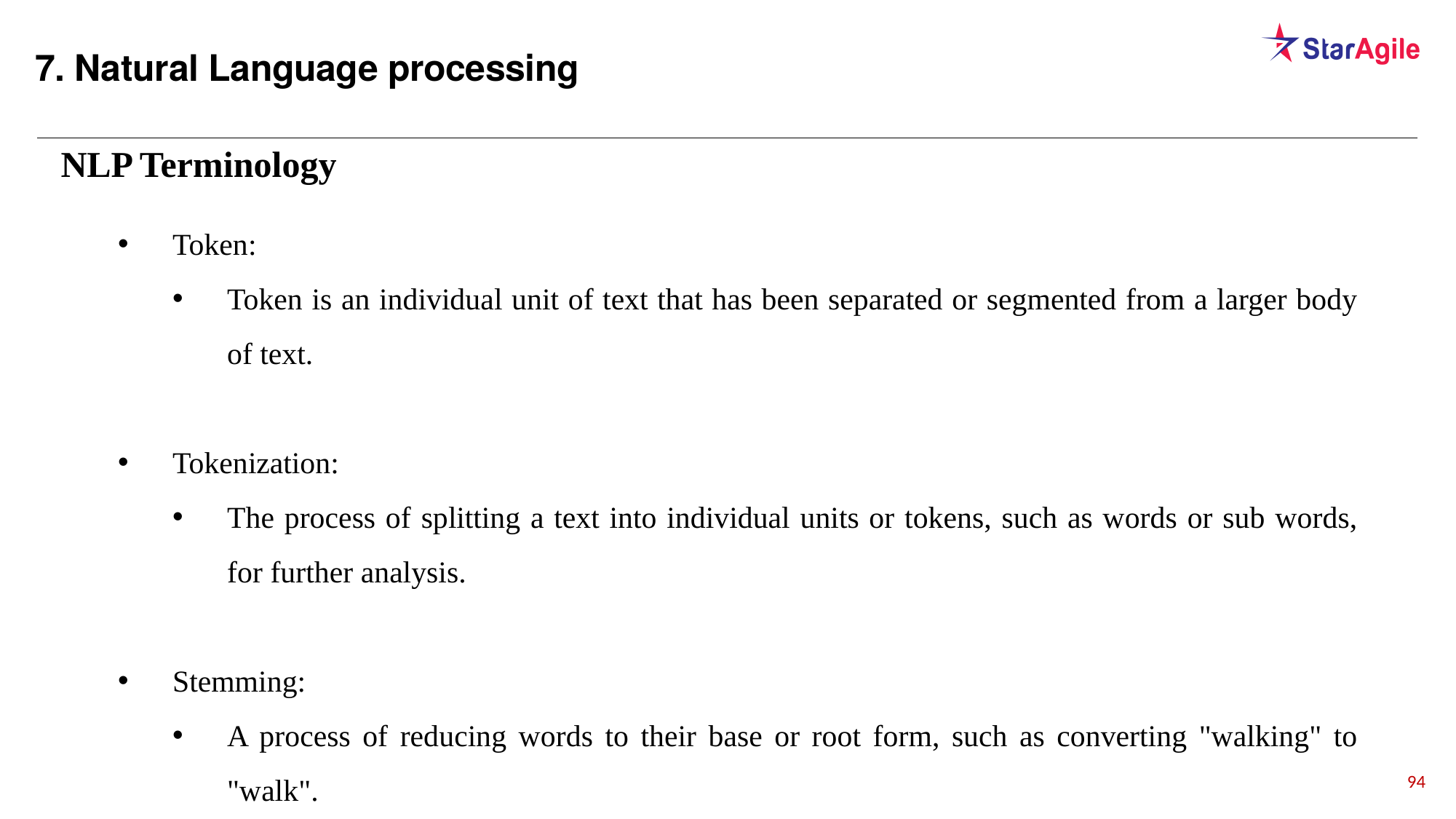

7. Natural Language processing
NLP Terminology
Token:
Token is an individual unit of text that has been separated or segmented from a larger body of text.

Tokenization:
The process of splitting a text into individual units or tokens, such as words or sub words, for further analysis.

Stemming:
A process of reducing words to their base or root form, such as converting "walking" to "walk".